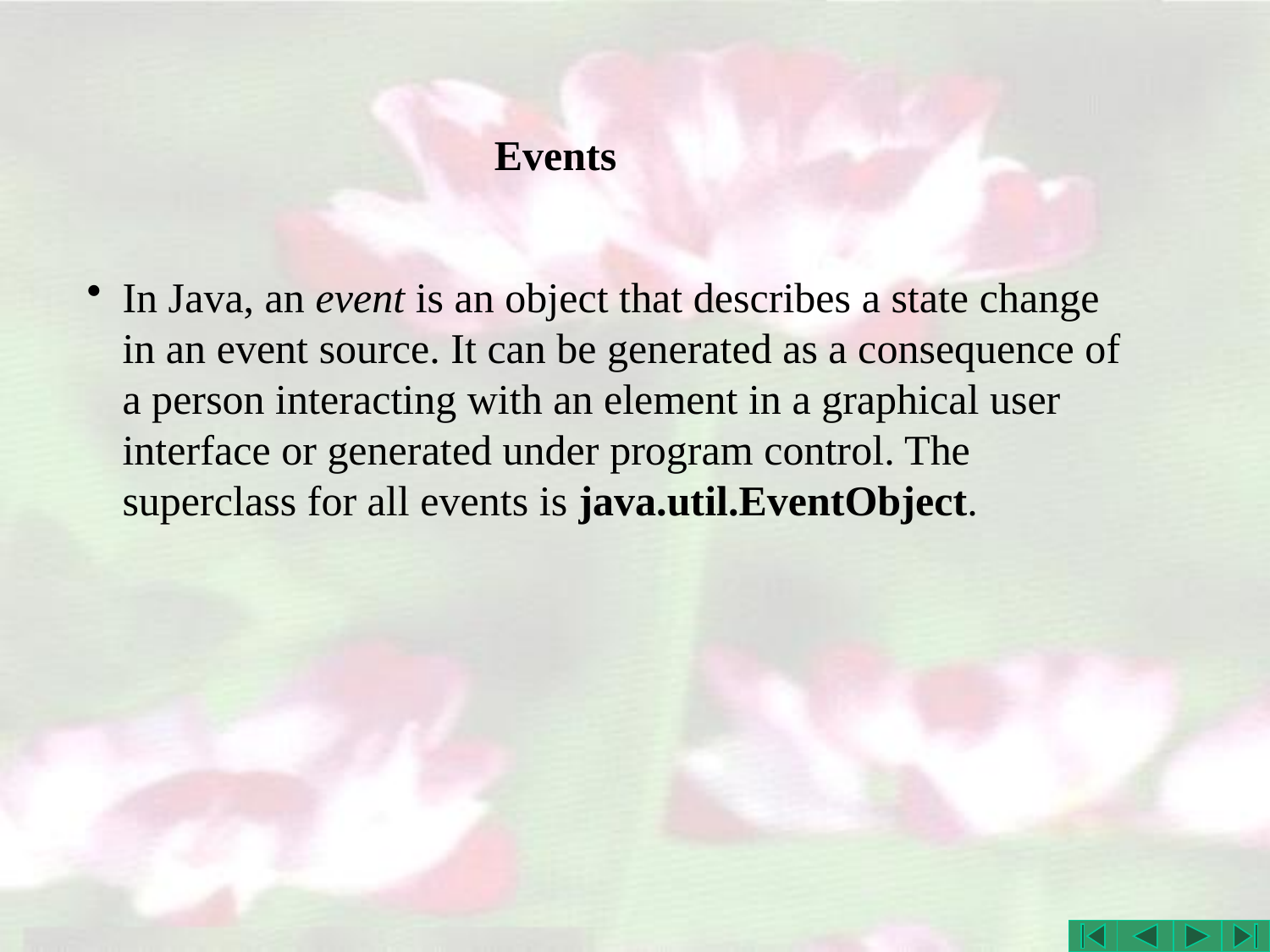

# Events
In Java, an event is an object that describes a state change in an event source. It can be generated as a consequence of a person interacting with an element in a graphical user interface or generated under program control. The superclass for all events is java.util.EventObject.